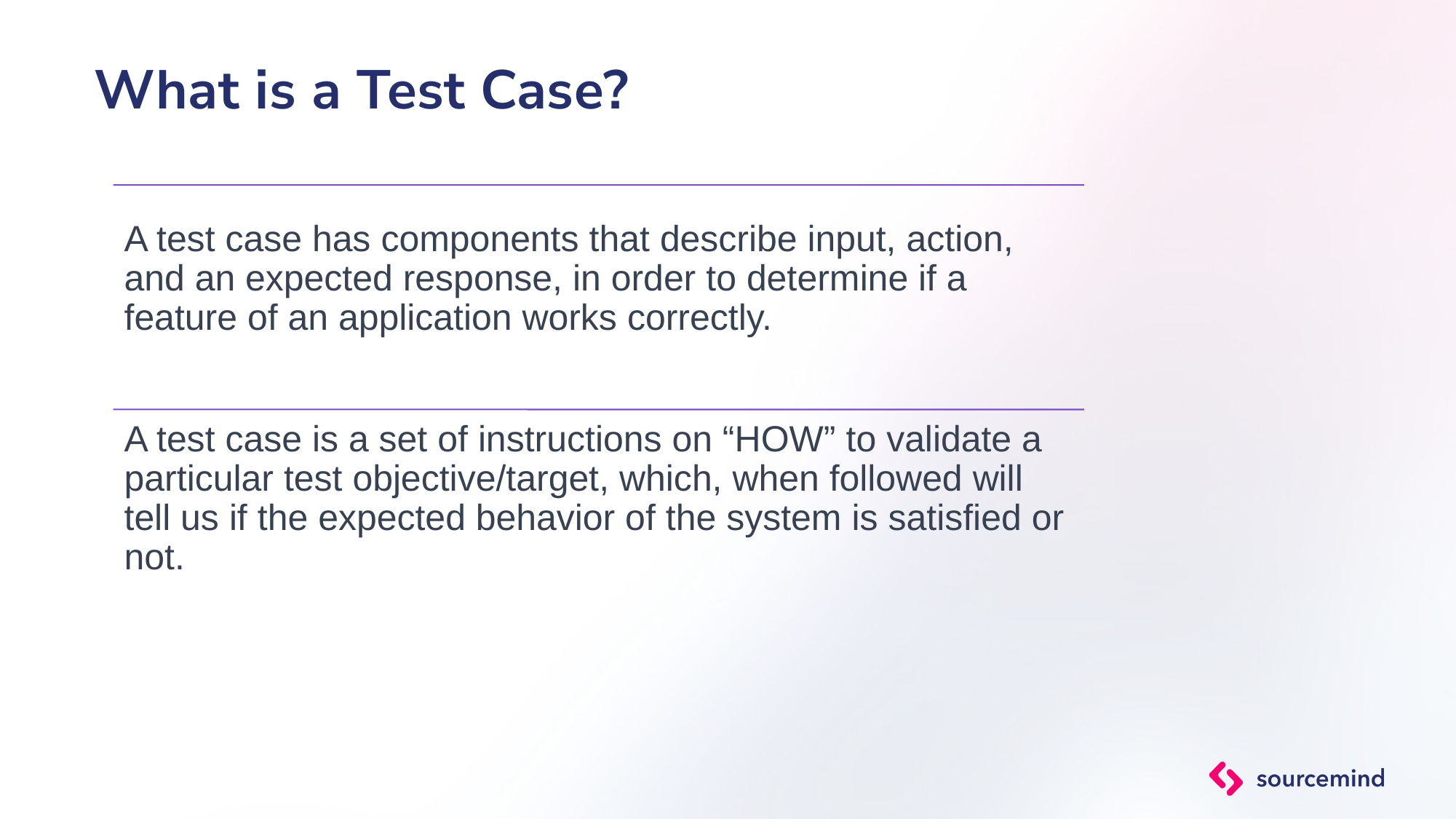

# What is a Test Case?
A test case has components that describe input, action, and an expected response, in order to determine if a feature of an application works correctly.
A test case is a set of instructions on “HOW” to validate a particular test objective/target, which, when followed will tell us if the expected behavior of the system is satisfied or not.